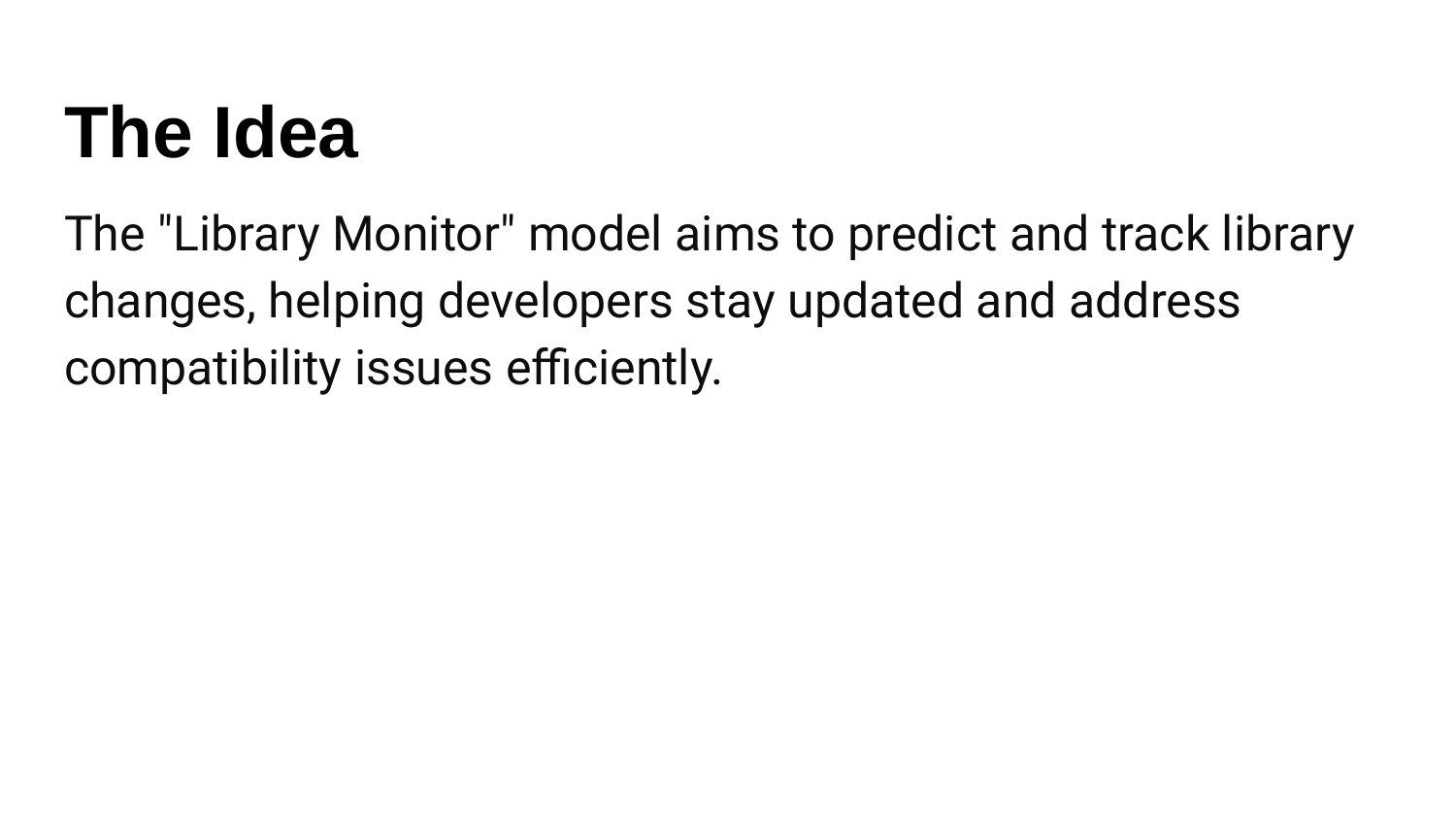

# The Idea
The "Library Monitor" model aims to predict and track library changes, helping developers stay updated and address compatibility issues efficiently.